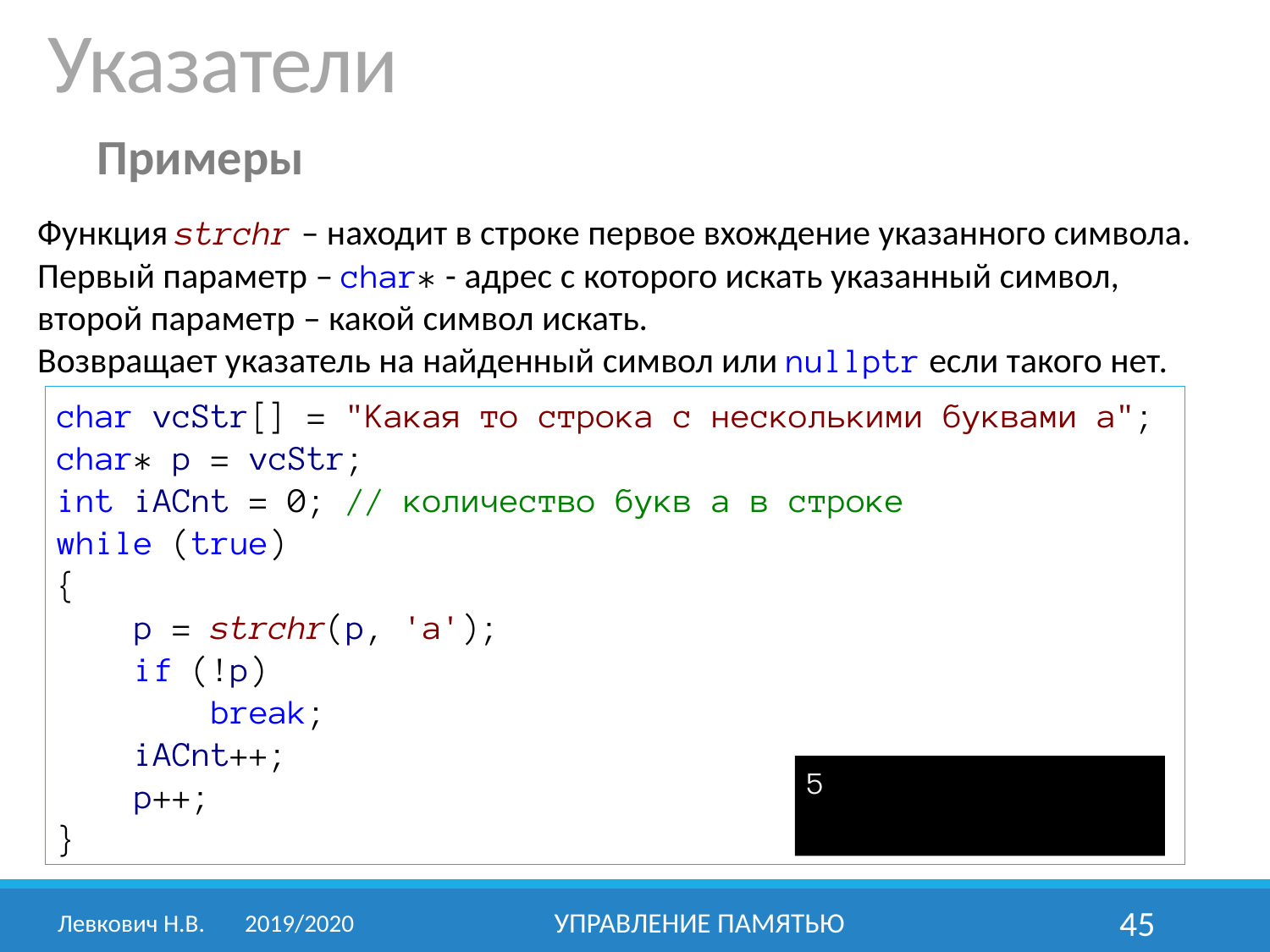

# Указатели
Примеры
Функция strchr – находит в строке первое вхождение указанного символа.
Первый параметр – char* - адрес с которого искать указанный символ, второй параметр – какой символ искать.
Возвращает указатель на найденный символ или nullptr если такого нет.
char vcStr[] = "Какая то строка с несколькими буквами а";
char* p = vcStr;
int iACnt = 0; // количество букв а в строке
while (true)
{
    p = strchr(p, 'а');
    if (!p)
        break;
    iACnt++;
    p++;
}
5
Левкович Н.В.	2019/2020
Управление памятью
45